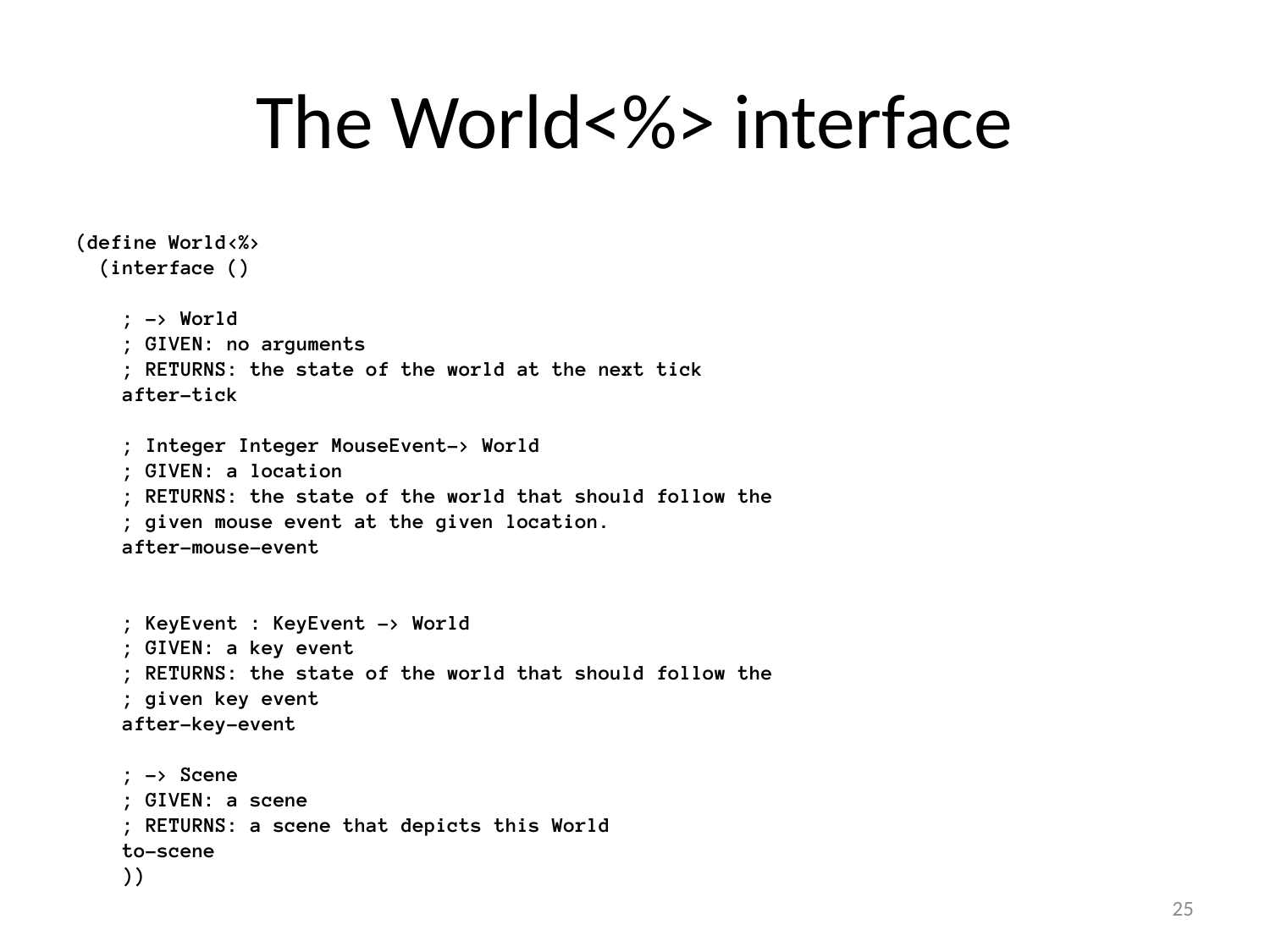

# The World<%> interface
(define World<%>
  (interface ()

    ; -> World
    ; GIVEN: no arguments
    ; RETURNS: the state of the world at the next tick
    after-tick

    ; Integer Integer MouseEvent-> World
    ; GIVEN: a location
    ; RETURNS: the state of the world that should follow the
    ; given mouse event at the given location.
    after-mouse-event

    ; KeyEvent : KeyEvent -> World
    ; GIVEN: a key event
    ; RETURNS: the state of the world that should follow the
    ; given key event
    after-key-event

    ; -> Scene
    ; GIVEN: a scene
    ; RETURNS: a scene that depicts this World
    to-scene
    ))
25